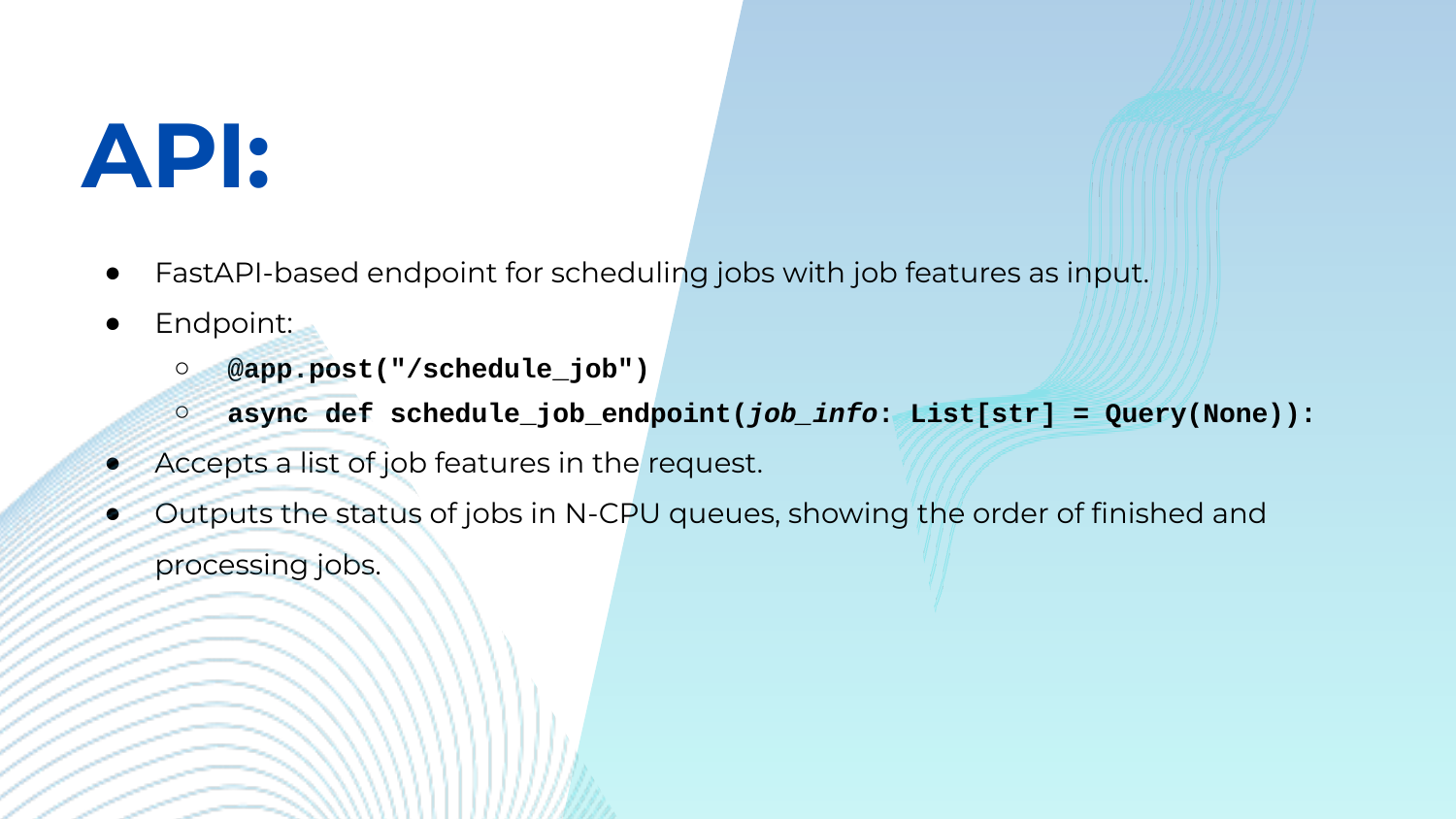

API:
FastAPI-based endpoint for scheduling jobs with job features as input.
Endpoint:
@app.post("/schedule_job")
async def schedule_job_endpoint(job_info: List[str] = Query(None)):
Accepts a list of job features in the request.
Outputs the status of jobs in N-CPU queues, showing the order of finished and processing jobs.